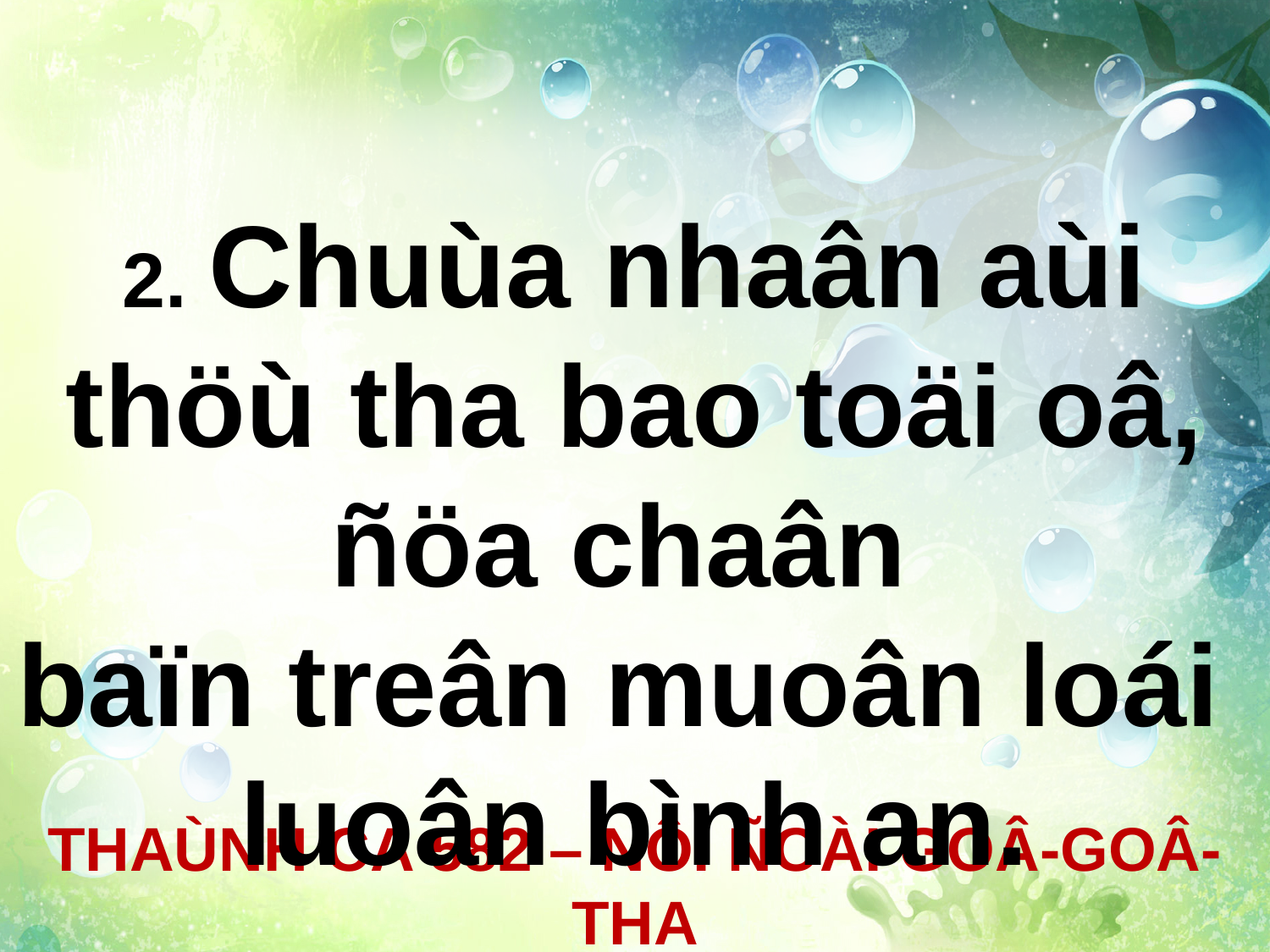

2. Chuùa nhaân aùi thöù tha bao toäi oâ, ñöa chaân
baïn treân muoân loái
luoân bình an.
THAÙNH CA 582 – NÔI ÑOÀI GOÂ-GOÂ-THA